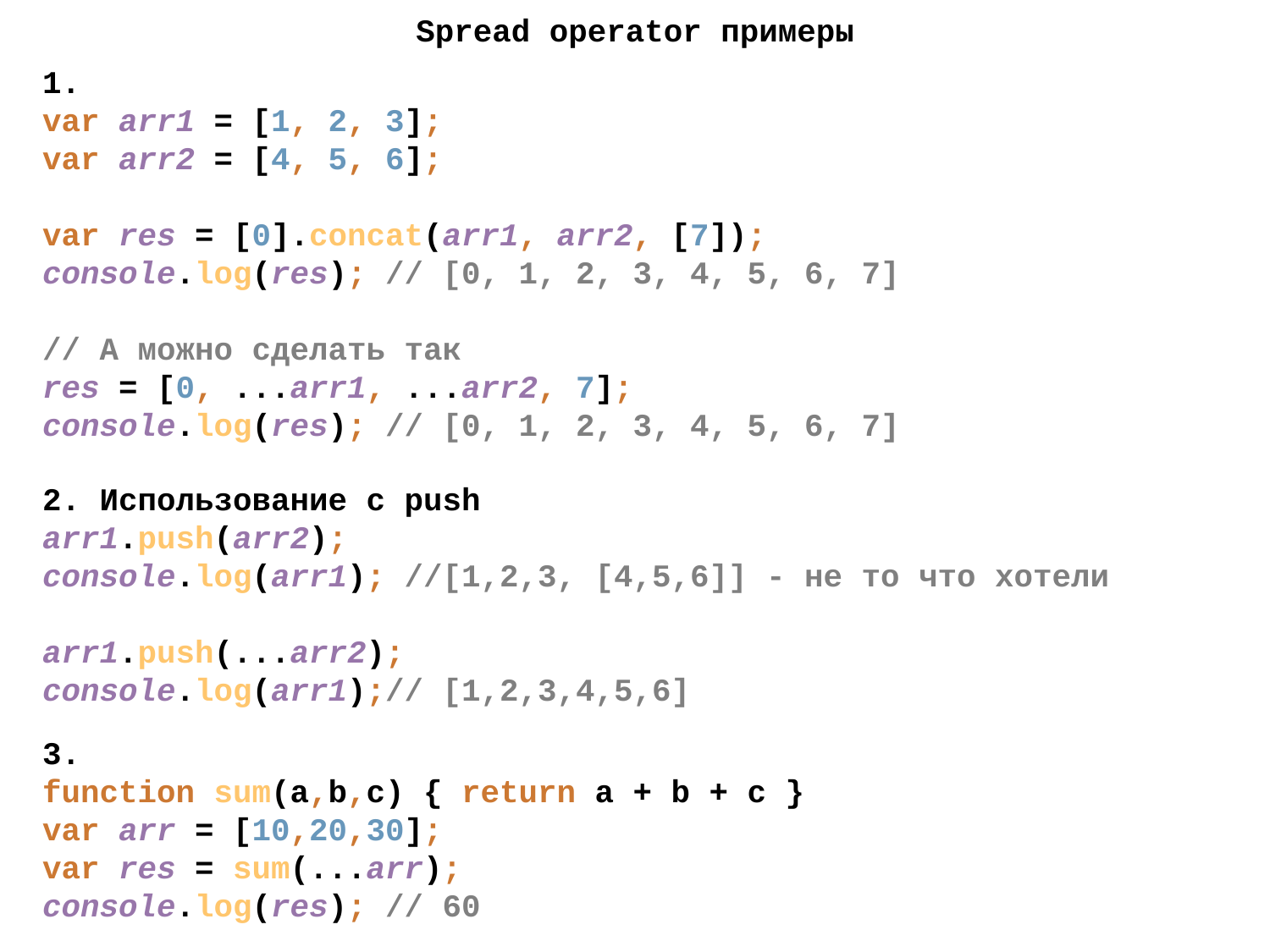

Spread operator примеры
1.
var arr1 = [1, 2, 3];
var arr2 = [4, 5, 6];
var res = [0].concat(arr1, arr2, [7]);
console.log(res); // [0, 1, 2, 3, 4, 5, 6, 7]
// А можно сделать так
res = [0, ...arr1, ...arr2, 7];
console.log(res); // [0, 1, 2, 3, 4, 5, 6, 7]

2. Использование с push
arr1.push(arr2);
console.log(arr1); //[1,2,3, [4,5,6]] - не то что хотели
arr1.push(...arr2);
console.log(arr1);// [1,2,3,4,5,6]
3.
function sum(a,b,c) { return a + b + c }
var arr = [10,20,30];
var res = sum(...arr);
console.log(res); // 60